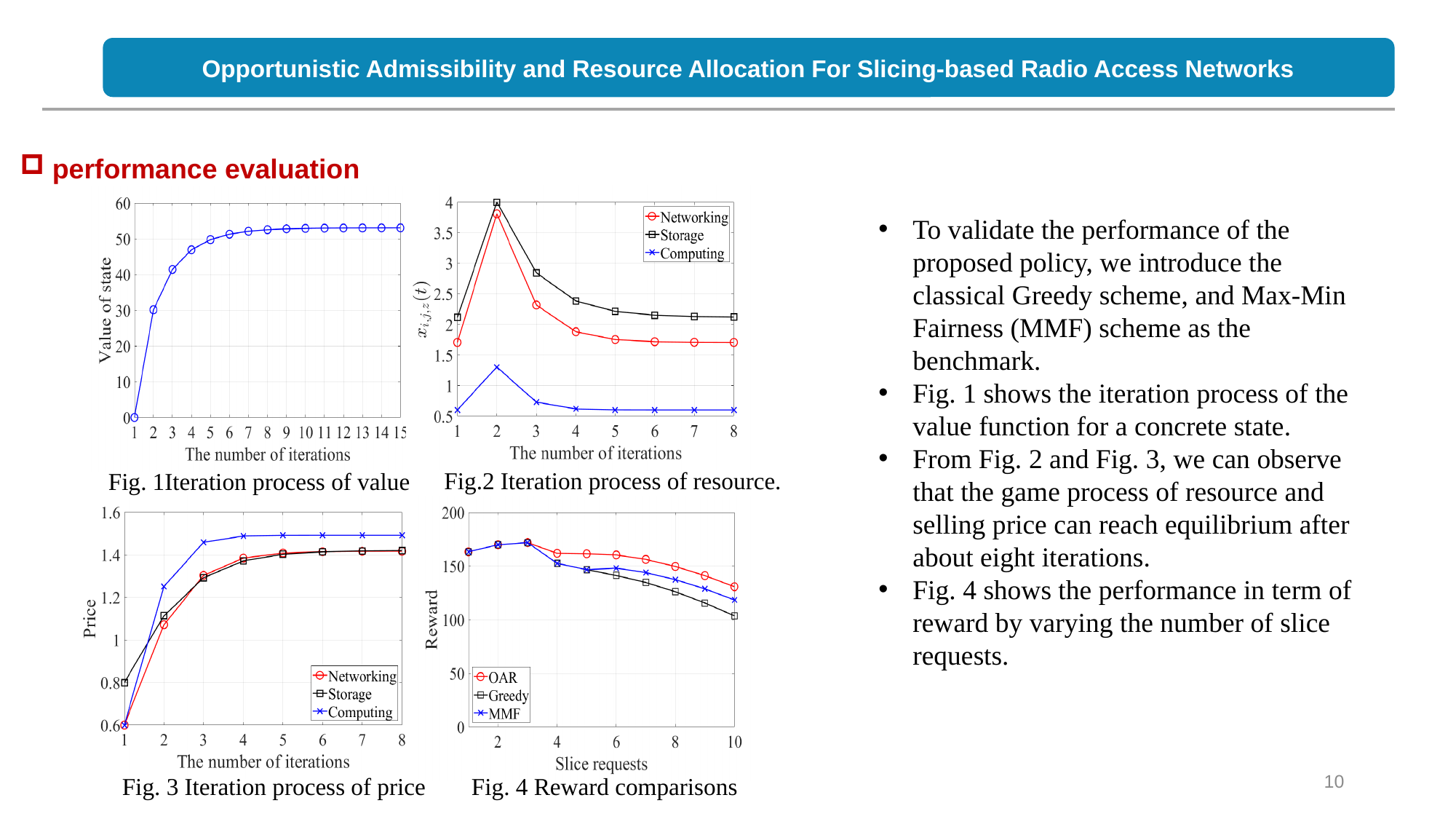

Opportunistic Admissibility and Resource Allocation For Slicing-based Radio Access Networks
 performance evaluation

To validate the performance of the proposed policy, we introduce the classical Greedy scheme, and Max-Min Fairness (MMF) scheme as the benchmark.
Fig. 1 shows the iteration process of the value function for a concrete state.
From Fig. 2 and Fig. 3, we can observe that the game process of resource and selling price can reach equilibrium after about eight iterations.
Fig. 4 shows the performance in term of reward by varying the number of slice requests.
Fig.2 Iteration process of resource.
Fig. 1Iteration process of value

10
Fig. 3 Iteration process of price
Fig. 4 Reward comparisons